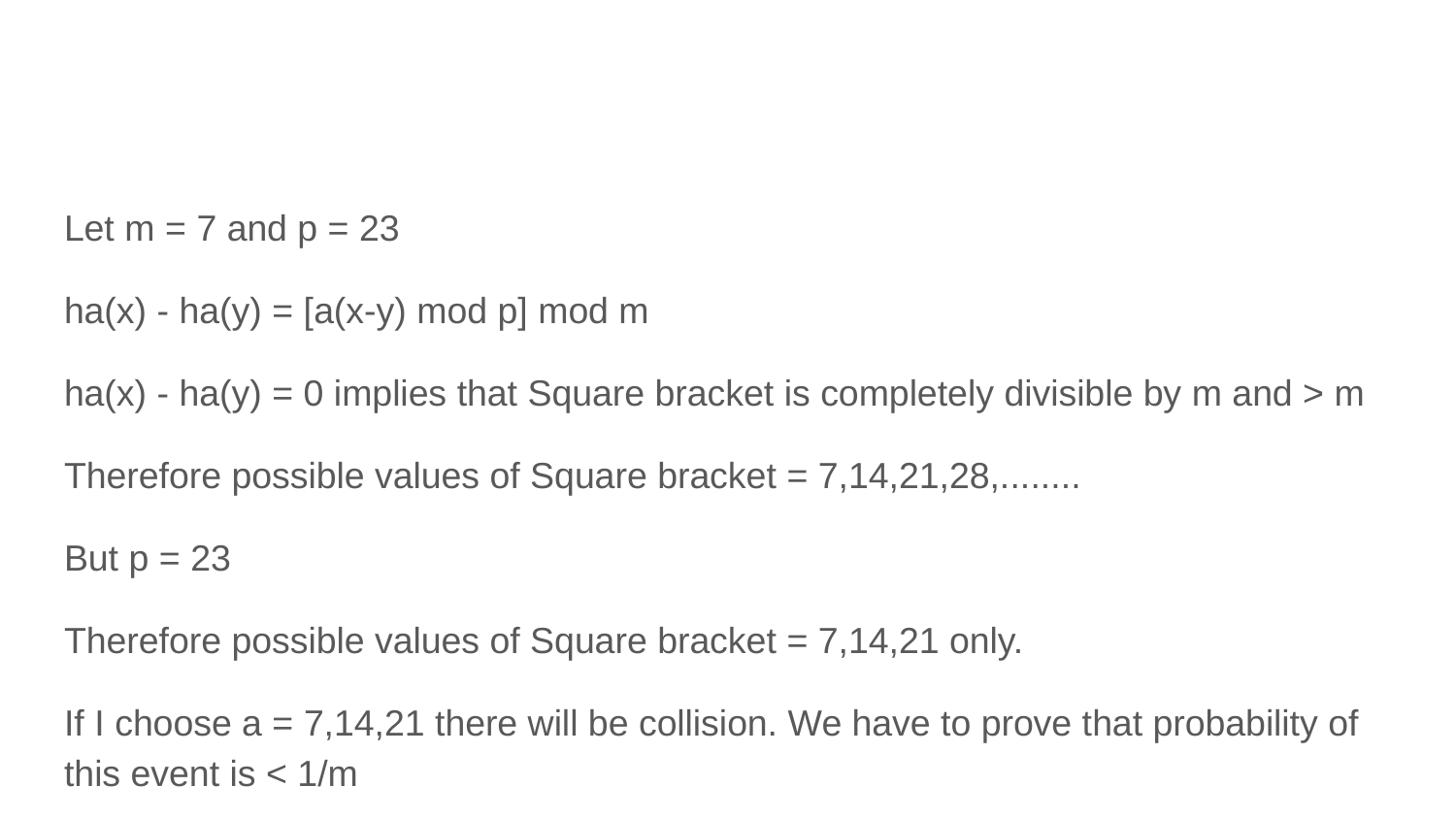

#
Let m = 7 and p = 23
ha(x) - ha(y) = [a(x-y) mod p] mod m
ha(x) - ha(y) = 0 implies that Square bracket is completely divisible by m and > m
Therefore possible values of Square bracket = 7,14,21,28,........
But p = 23
Therefore possible values of Square bracket = 7,14,21 only.
If I choose a = 7,14,21 there will be collision. We have to prove that probability of this event is < 1/m